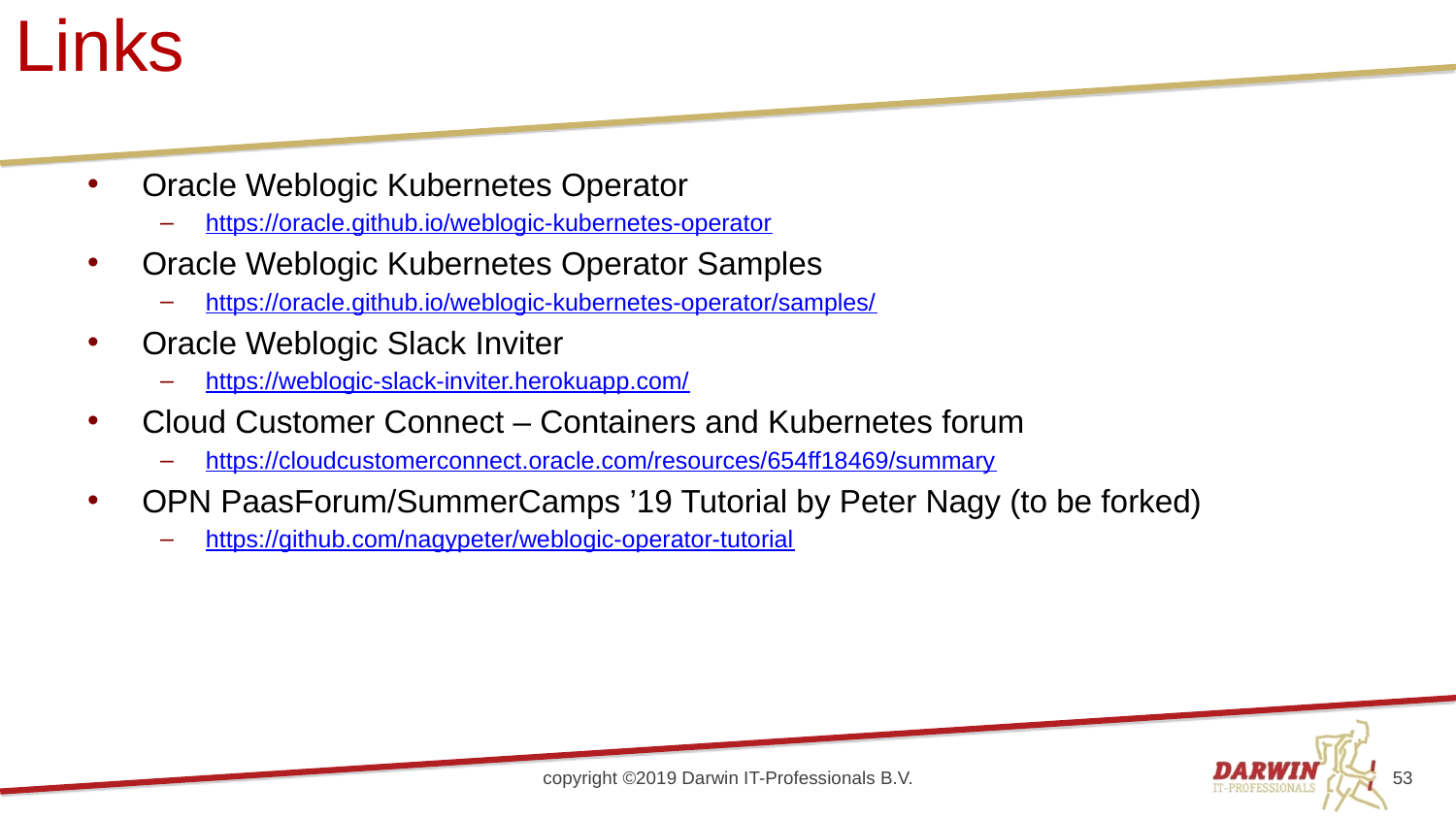

# Links

Oracle Weblogic Kubernetes Operator
https://oracle.github.io/weblogic-kubernetes-operator
Oracle Weblogic Kubernetes Operator Samples
https://oracle.github.io/weblogic-kubernetes-operator/samples/
Oracle Weblogic Slack Inviter
https://weblogic-slack-inviter.herokuapp.com/
Cloud Customer Connect – Containers and Kubernetes forum
https://cloudcustomerconnect.oracle.com/resources/654ff18469/summary
OPN PaasForum/SummerCamps ’19 Tutorial by Peter Nagy (to be forked)
https://github.com/nagypeter/weblogic-operator-tutorial

copyright ©2019 Darwin IT-Professionals B.V.
53